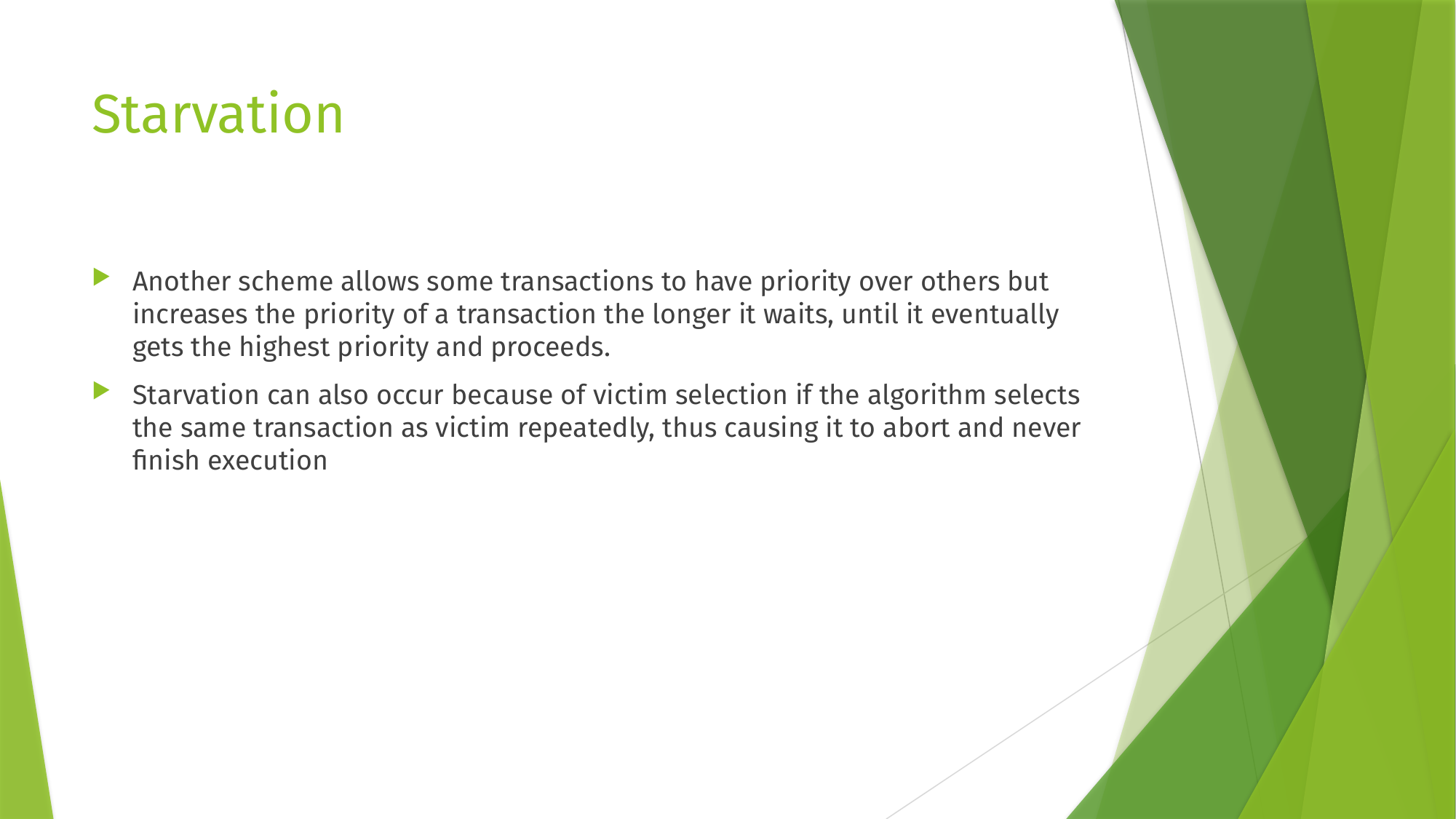

# Starvation
Another scheme allows some transactions to have priority over others but increases the priority of a transaction the longer it waits, until it eventually gets the highest priority and proceeds.
Starvation can also occur because of victim selection if the algorithm selects the same transaction as victim repeatedly, thus causing it to abort and never finish execution